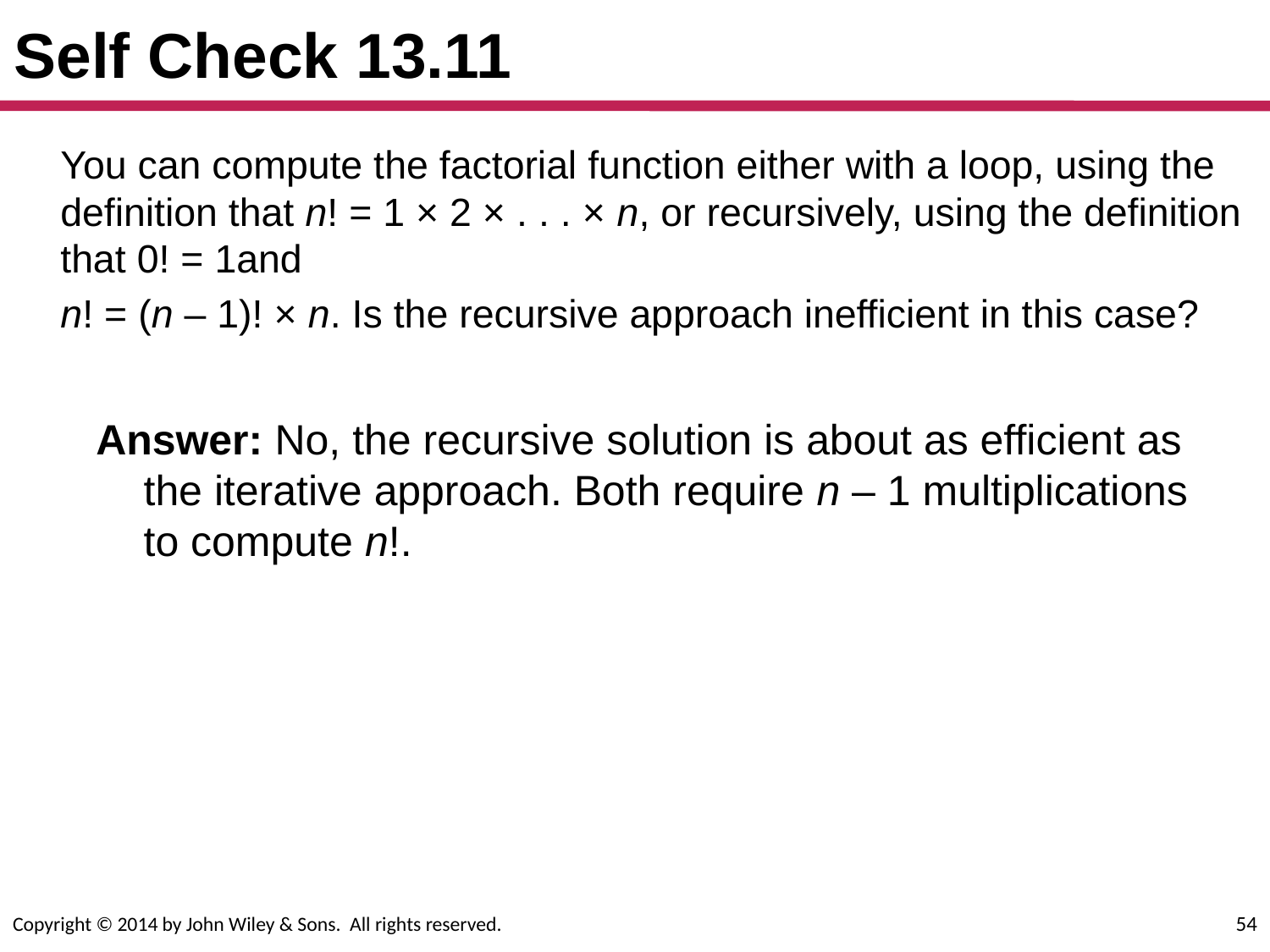

# Self Check 13.11
	You can compute the factorial function either with a loop, using the definition that n! = 1 × 2 × . . . × n, or recursively, using the definition that 0! = 1and
	n! = (n – 1)! × n. Is the recursive approach inefficient in this case?
Answer: No, the recursive solution is about as efficient as the iterative approach. Both require n – 1 multiplications to compute n!.